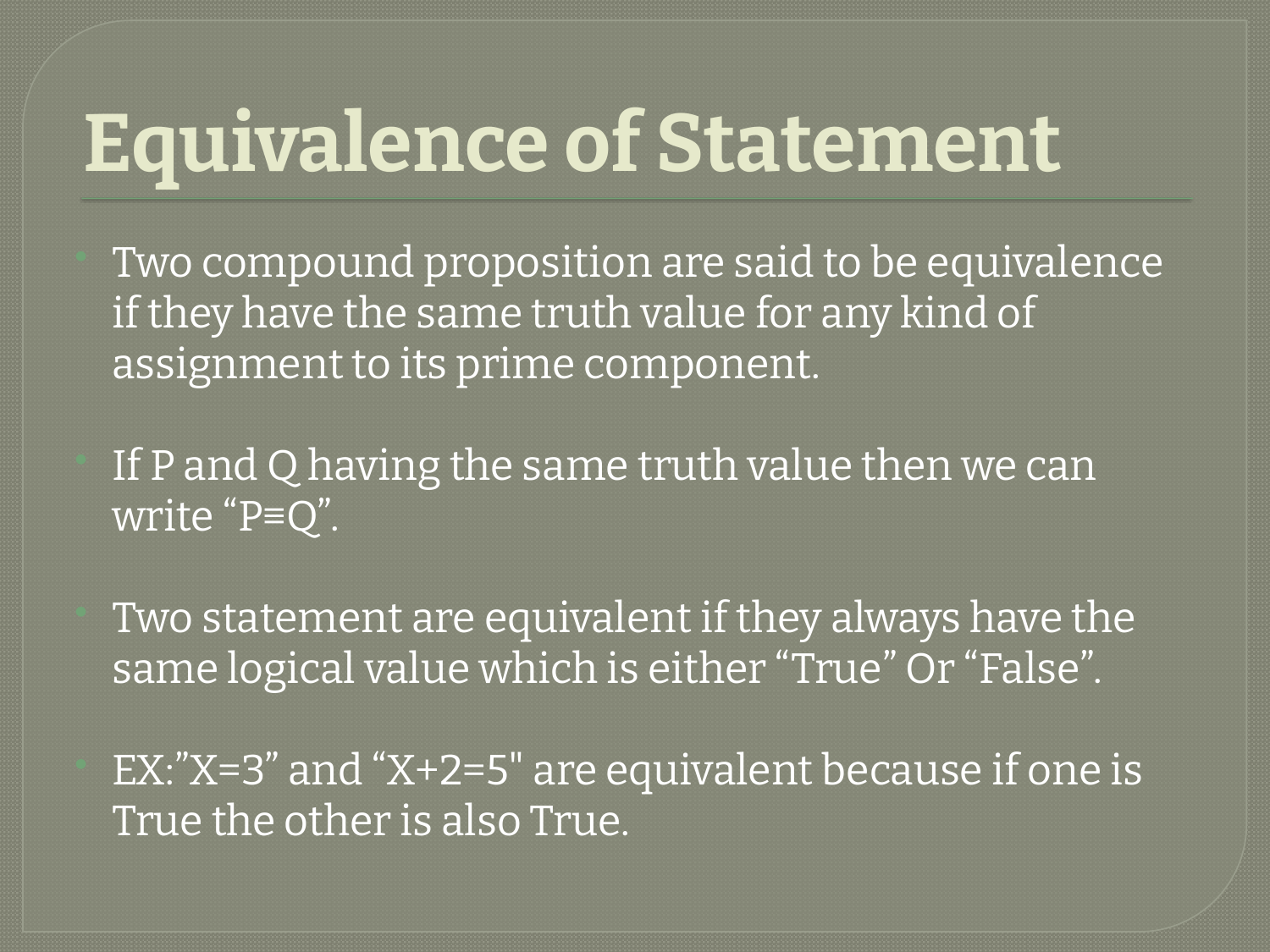

# Equivalence of Statement
Two compound proposition are said to be equivalence if they have the same truth value for any kind of assignment to its prime component.

If P and Q having the same truth value then we can write “P≡Q”.

Two statement are equivalent if they always have the same logical value which is either “True” Or “False”.

EX:”X=3” and “X+2=5" are equivalent because if one is True the other is also True.